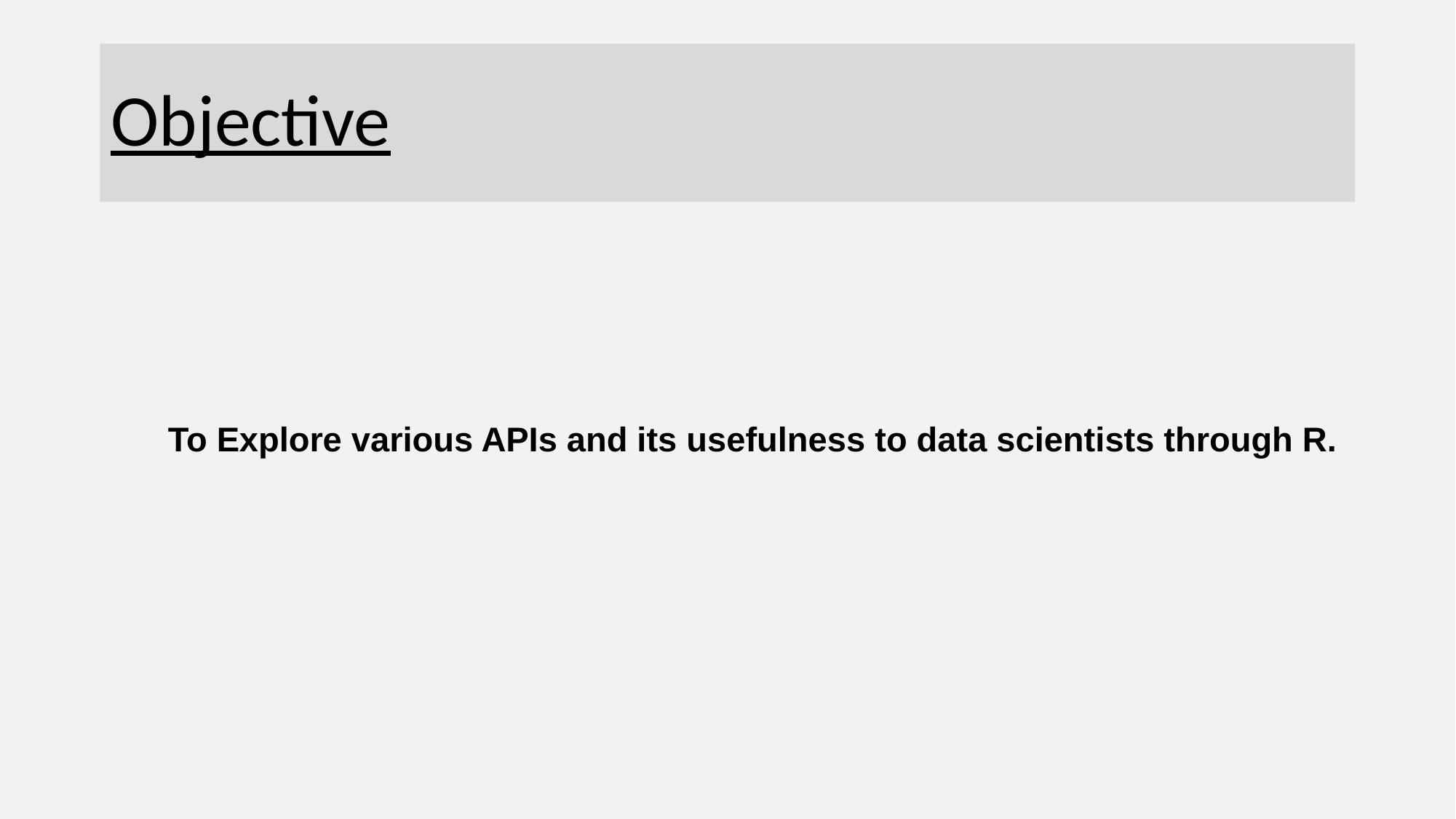

# Objective
To Explore various APIs and its usefulness to data scientists through R.